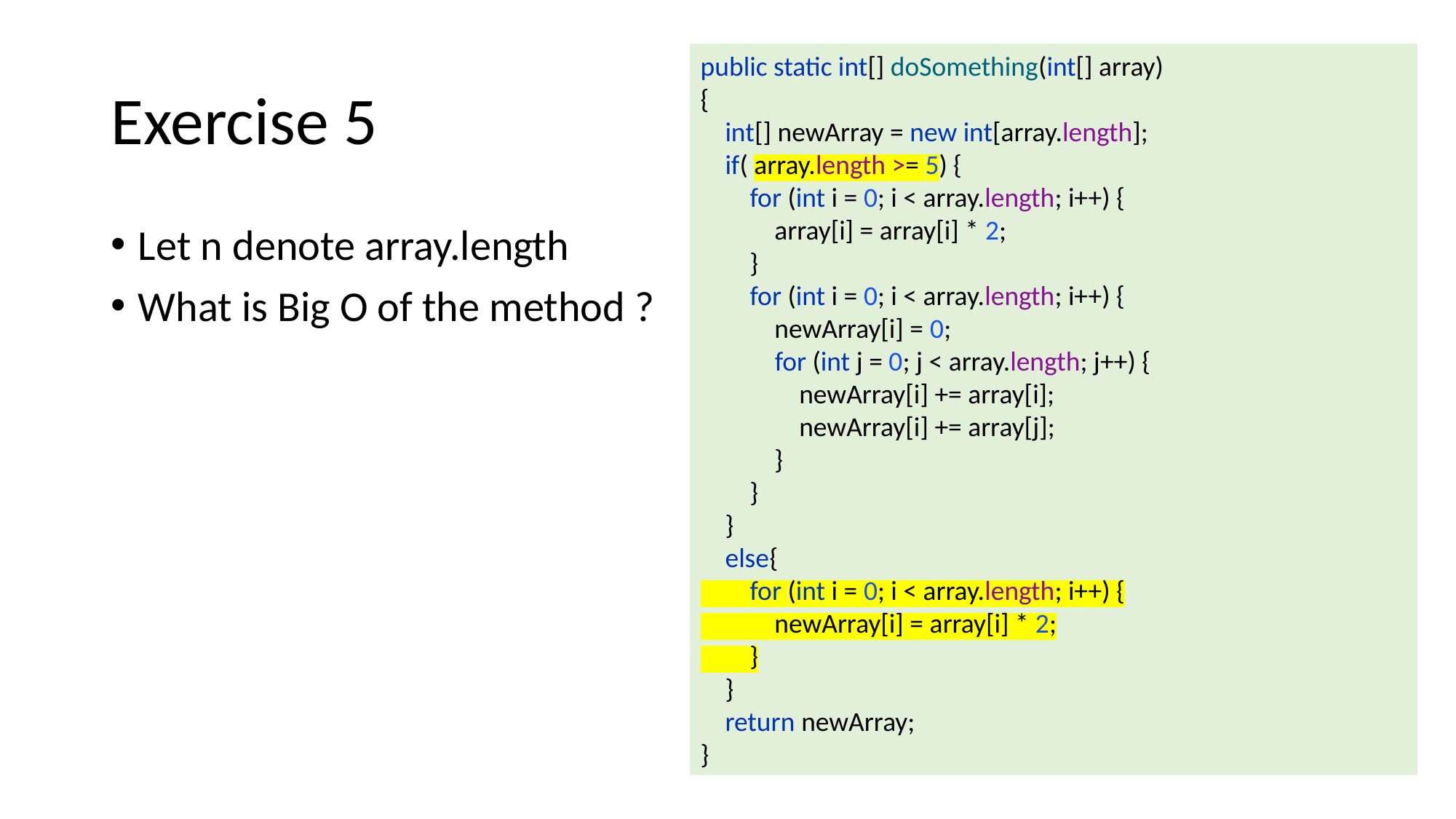

# Exercise 5
public static int[] doSomething(int[] array)
{
    int[] newArray = new int[array.length];
    if( array.length >= 5) {
        for (int i = 0; i < array.length; i++) {
            array[i] = array[i] * 2;
        }
        for (int i = 0; i < array.length; i++) {
            newArray[i] = 0;
            for (int j = 0; j < array.length; j++) {
                newArray[i] += array[i];
                newArray[i] += array[j];
            }
        }
    }
    else{
        for (int i = 0; i < array.length; i++) {
            newArray[i] = array[i] * 2;
        }
    }
    return newArray;
}
Let n denote array.length
What is Big O of the method ?